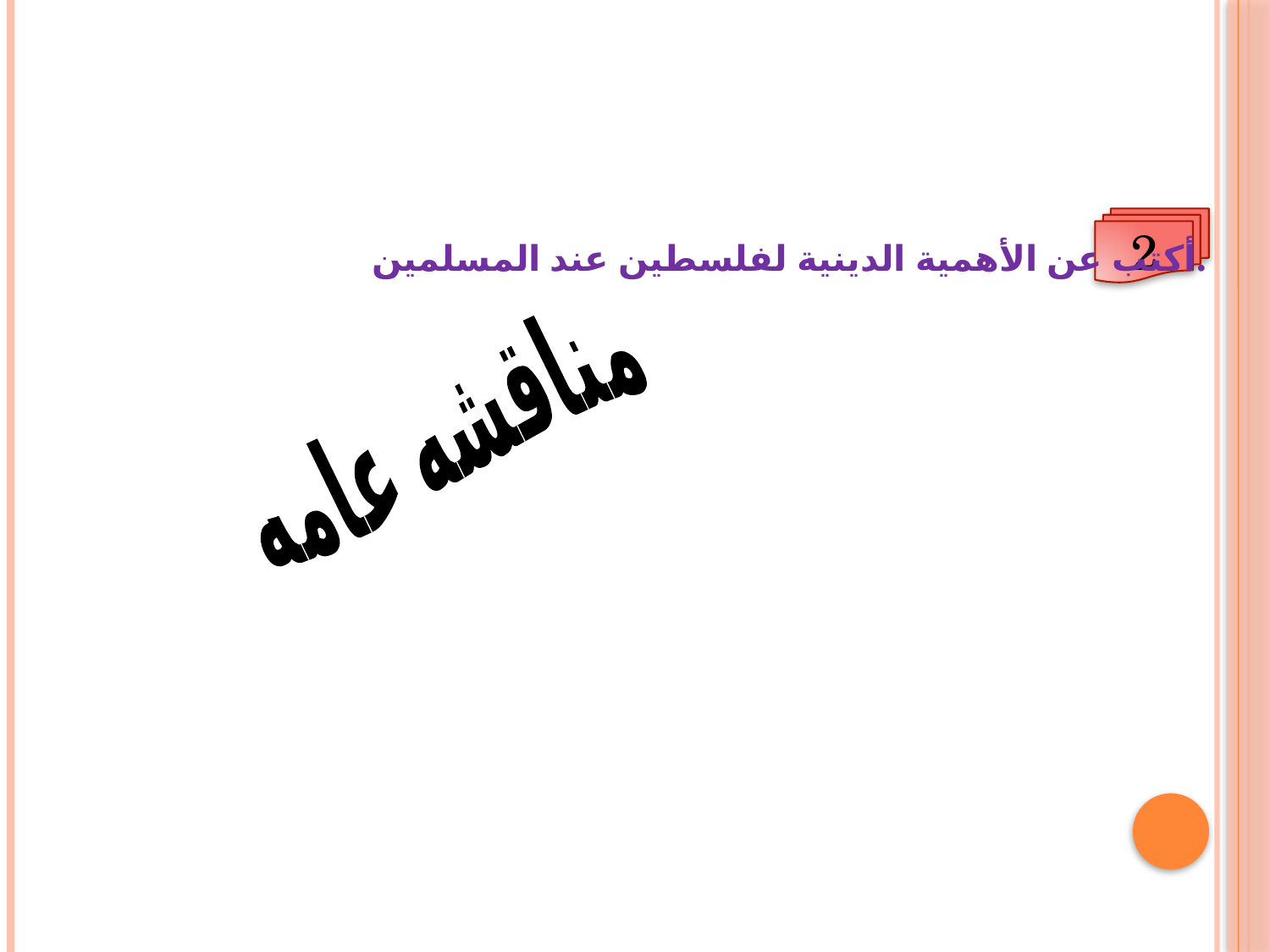

2
أكتب عن الأهمية الدينية لفلسطين عند المسلمين.
مناقشه عامه